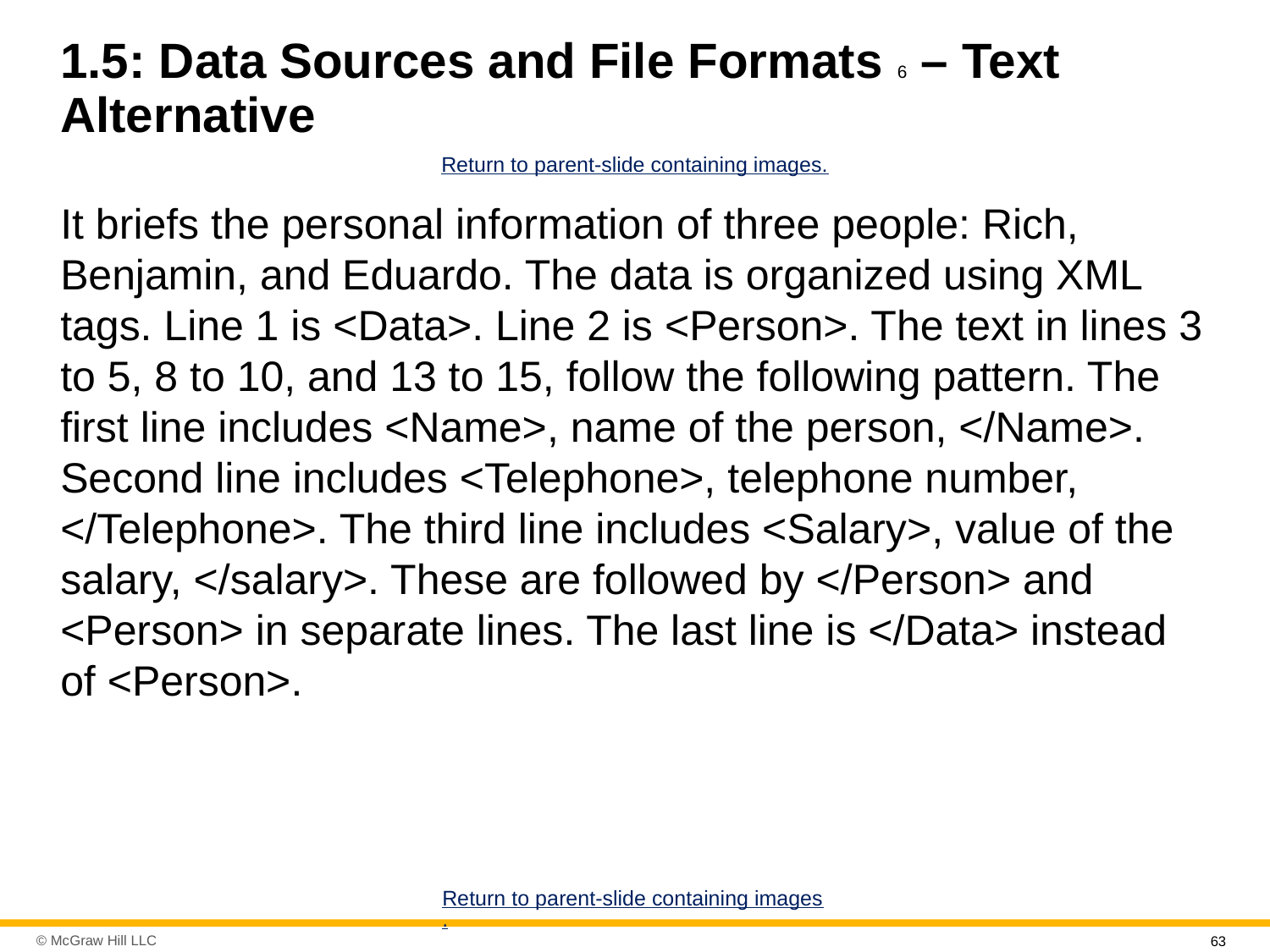

# 1.5: Data Sources and File Formats 6 – Text Alternative
Return to parent-slide containing images.
It briefs the personal information of three people: Rich, Benjamin, and Eduardo. The data is organized using XML tags. Line 1 is <Data>. Line 2 is <Person>. The text in lines 3 to 5, 8 to 10, and 13 to 15, follow the following pattern. The first line includes <Name>, name of the person, </Name>. Second line includes <Telephone>, telephone number, </Telephone>. The third line includes <Salary>, value of the salary, </salary>. These are followed by </Person> and <Person> in separate lines. The last line is </Data> instead of <Person>.
Return to parent-slide containing images.
63